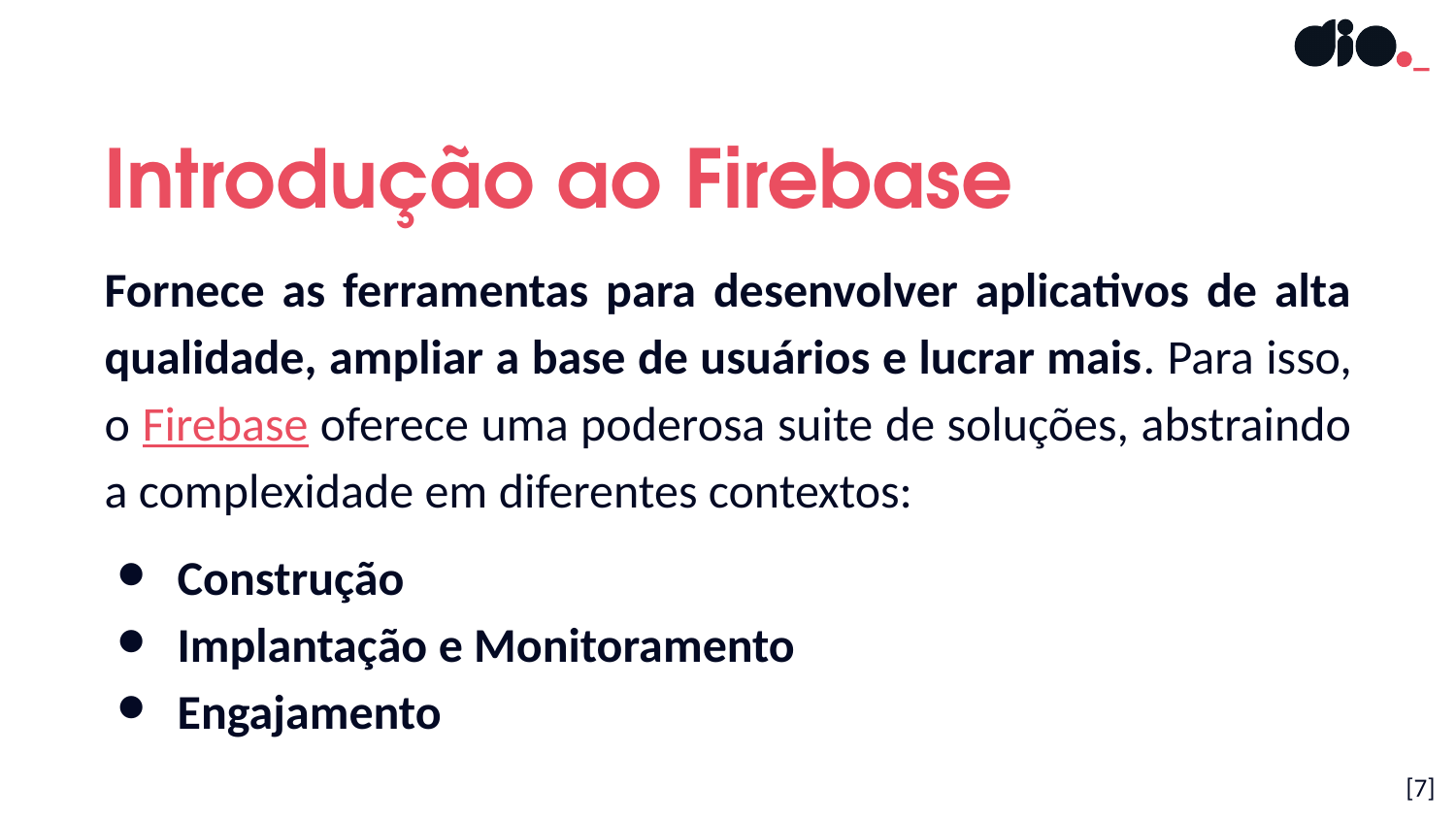

Introdução ao Firebase
Fornece as ferramentas para desenvolver aplicativos de alta qualidade, ampliar a base de usuários e lucrar mais. Para isso, o Firebase oferece uma poderosa suite de soluções, abstraindo a complexidade em diferentes contextos:
Construção
Implantação e Monitoramento
Engajamento
[7]